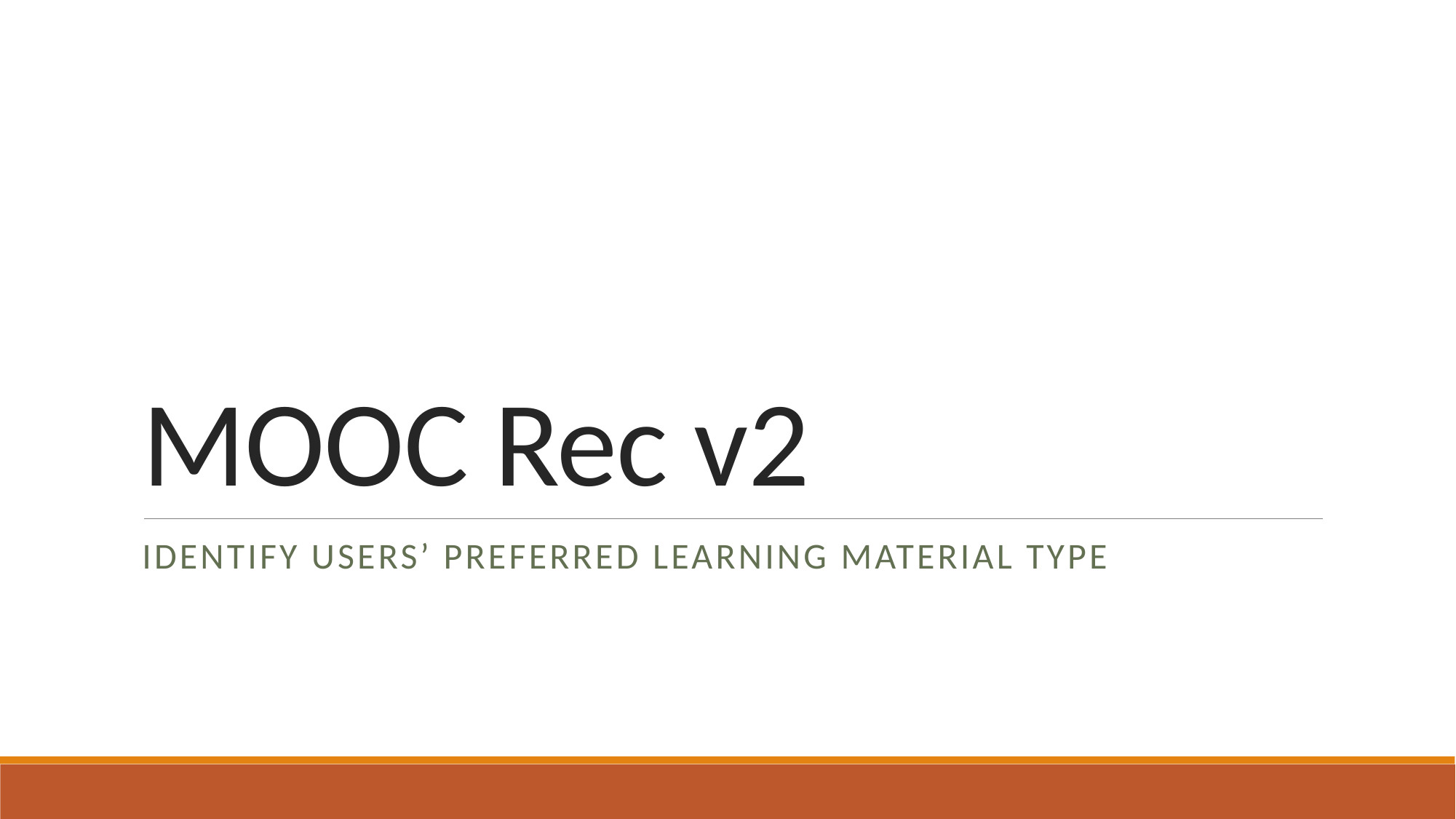

# MOOC Rec v2
Identify users’ preferred learning material type